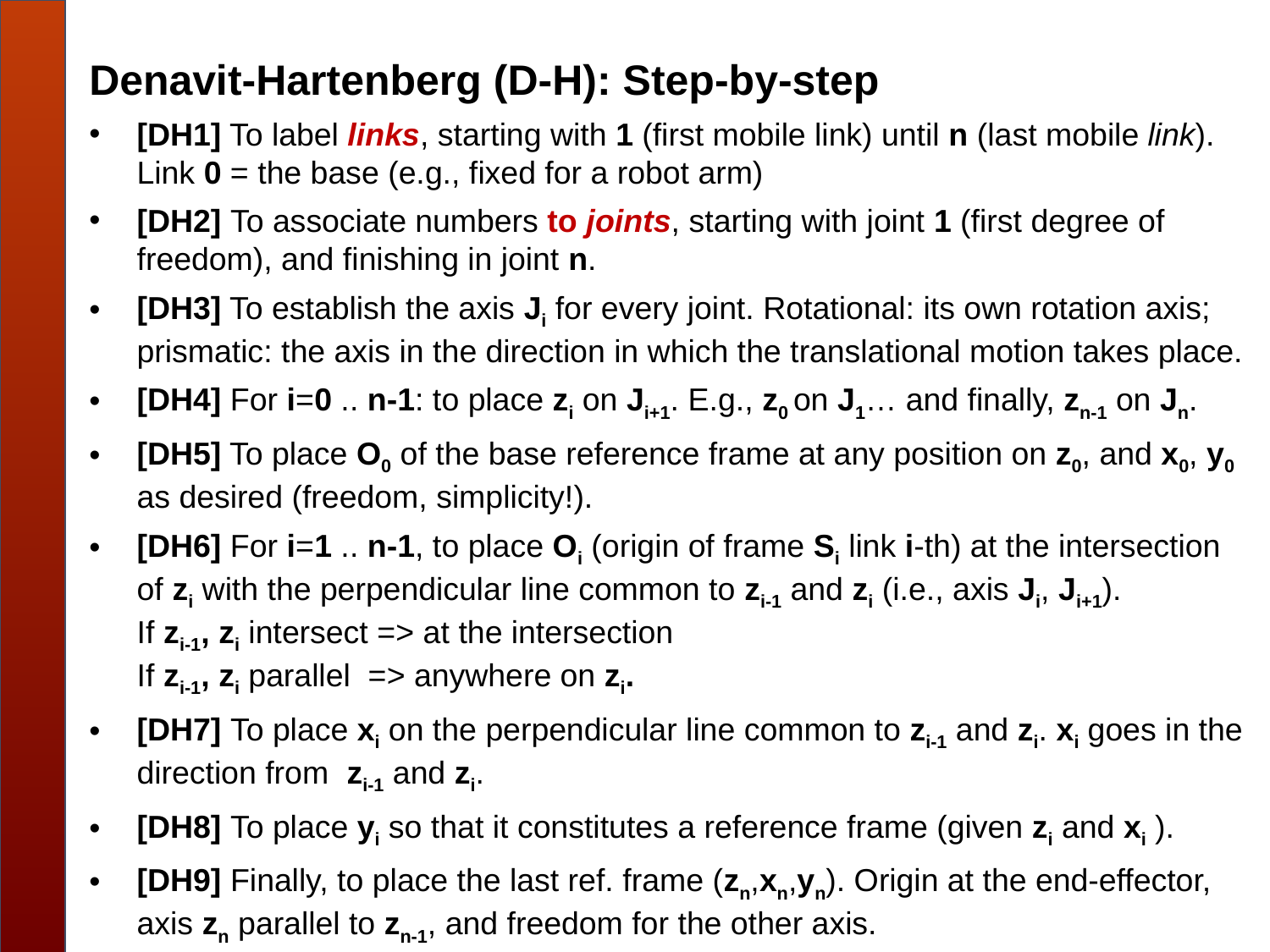

Denavit-Hartenberg (D-H): Step-by-step
[DH1] To label links, starting with 1 (first mobile link) until n (last mobile link). Link 0 = the base (e.g., fixed for a robot arm)
[DH2] To associate numbers to joints, starting with joint 1 (first degree of freedom), and finishing in joint n.
[DH3] To establish the axis Ji for every joint. Rotational: its own rotation axis; prismatic: the axis in the direction in which the translational motion takes place.
[DH4] For i=0 .. n-1: to place zi on Ji+1. E.g., z0 on J1… and finally, zn-1 on Jn.
[DH5] To place O0 of the base reference frame at any position on z0, and x0, y0 as desired (freedom, simplicity!).
[DH6] For i=1 .. n-1, to place Oi (origin of frame Si link i-th) at the intersection of zi with the perpendicular line common to zi-1 and zi (i.e., axis Ji, Ji+1).
If zi-1, zi intersect => at the intersection
If zi-1, zi parallel  => anywhere on zi.
[DH7] To place xi on the perpendicular line common to zi-1 and zi. xi goes in the direction from  zi-1 and zi.
[DH8] To place yi so that it constitutes a reference frame (given zi and xi ).
[DH9] Finally, to place the last ref. frame (zn,xn,yn). Origin at the end-effector, axis zn parallel to zn-1, and freedom for the other axis.